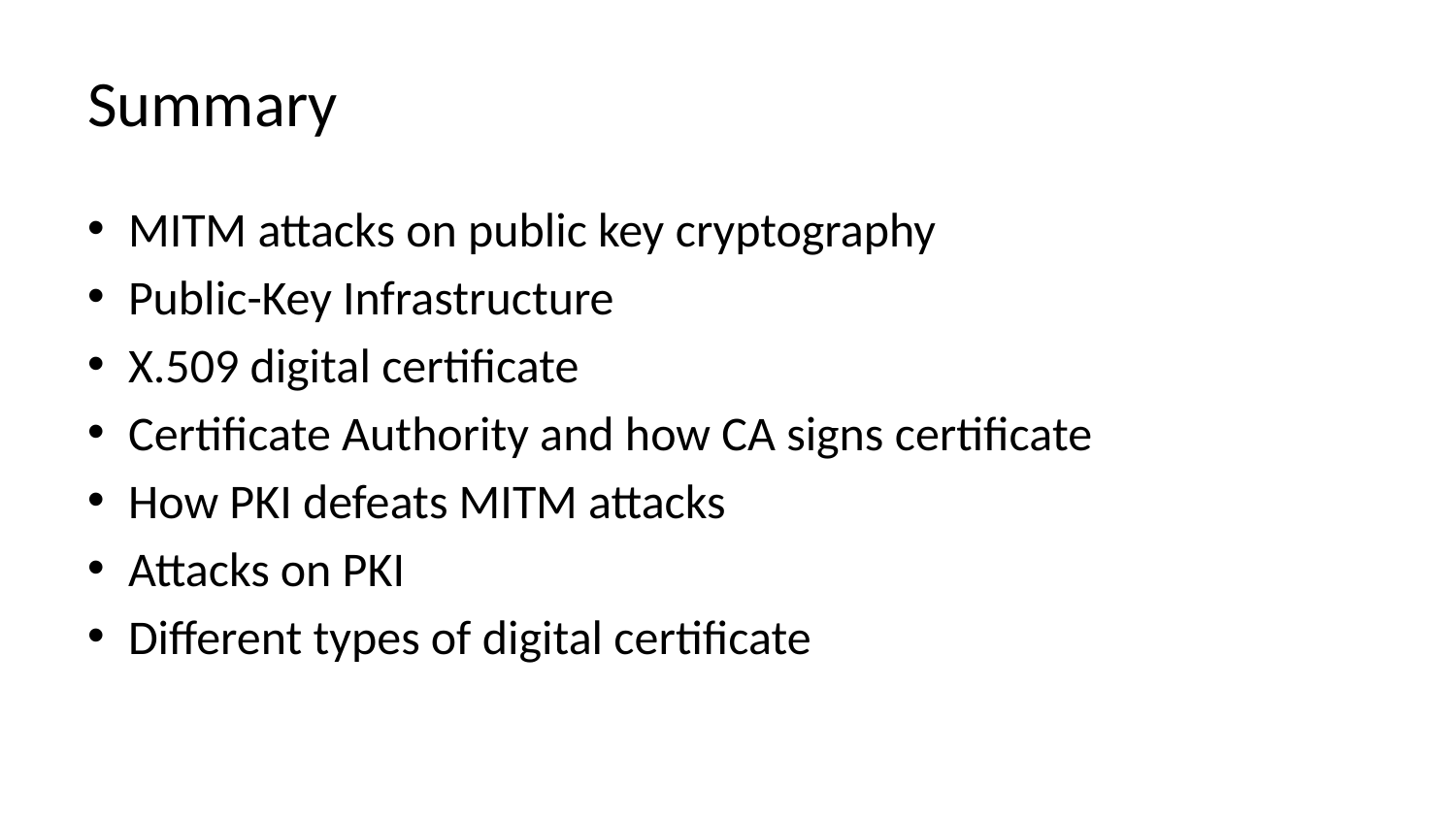

# Summary
MITM attacks on public key cryptography
Public-Key Infrastructure
X.509 digital certificate
Certificate Authority and how CA signs certificate
How PKI defeats MITM attacks
Attacks on PKI
Different types of digital certificate